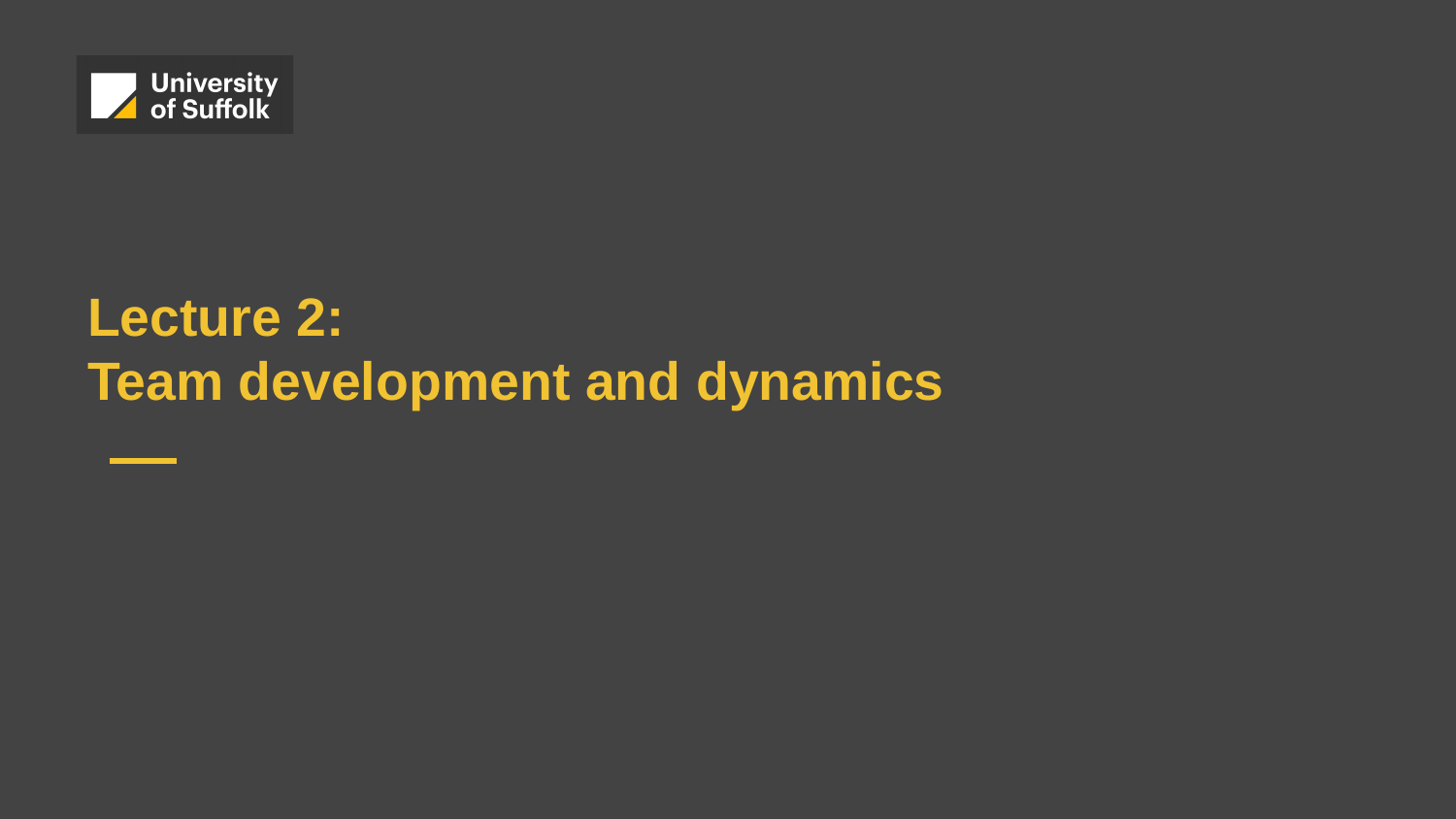

# Lecture 2:
Team development and dynamics